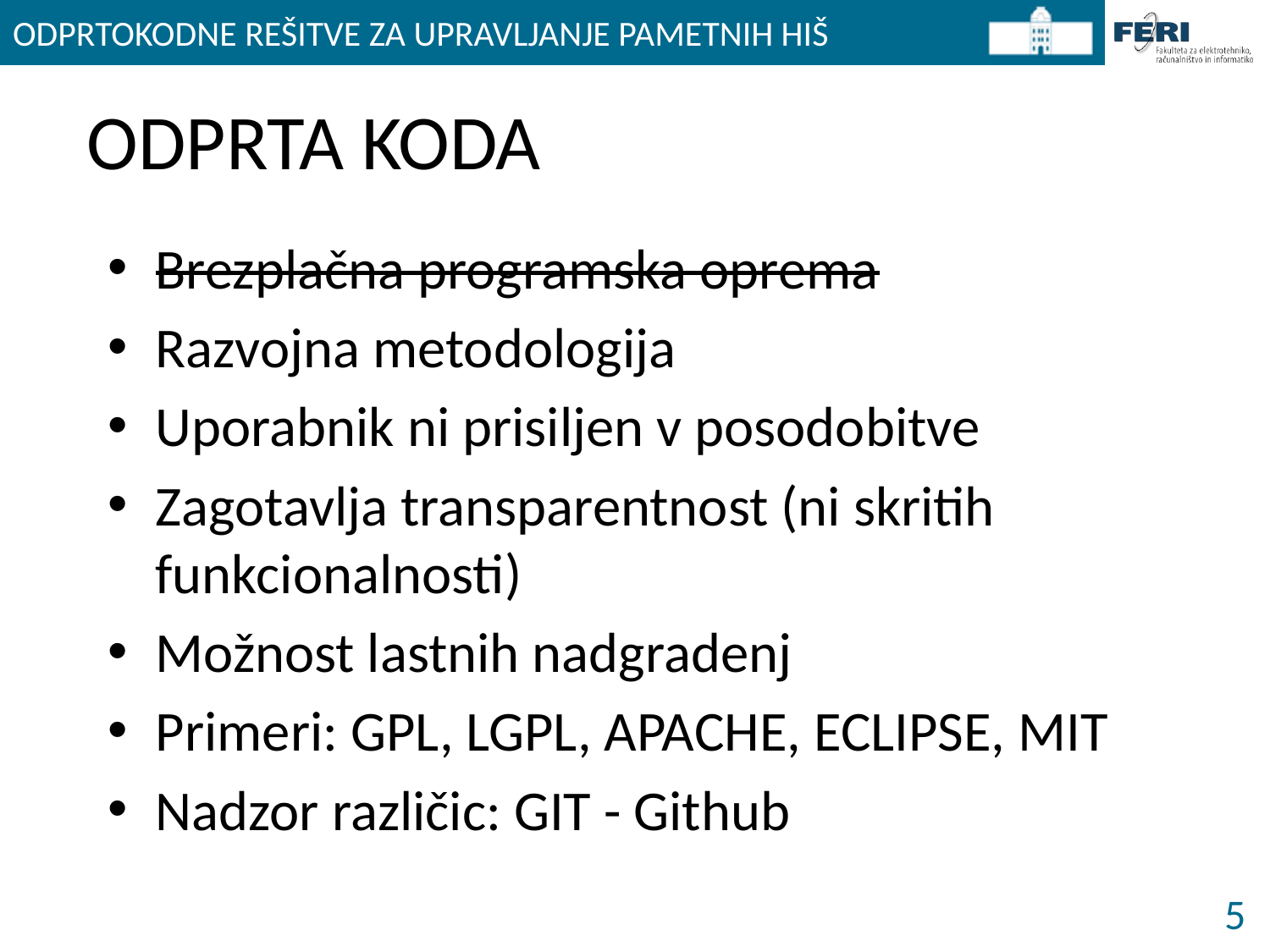

ODPRTOKODNE REŠITVE ZA UPRAVLJANJE PAMETNIH HIŠ
# ODPRTA KODA
Brezplačna programska oprema
Razvojna metodologija
Uporabnik ni prisiljen v posodobitve
Zagotavlja transparentnost (ni skritih funkcionalnosti)
Možnost lastnih nadgradenj
Primeri: GPL, LGPL, APACHE, ECLIPSE, MIT
Nadzor različic: GIT - Github
5